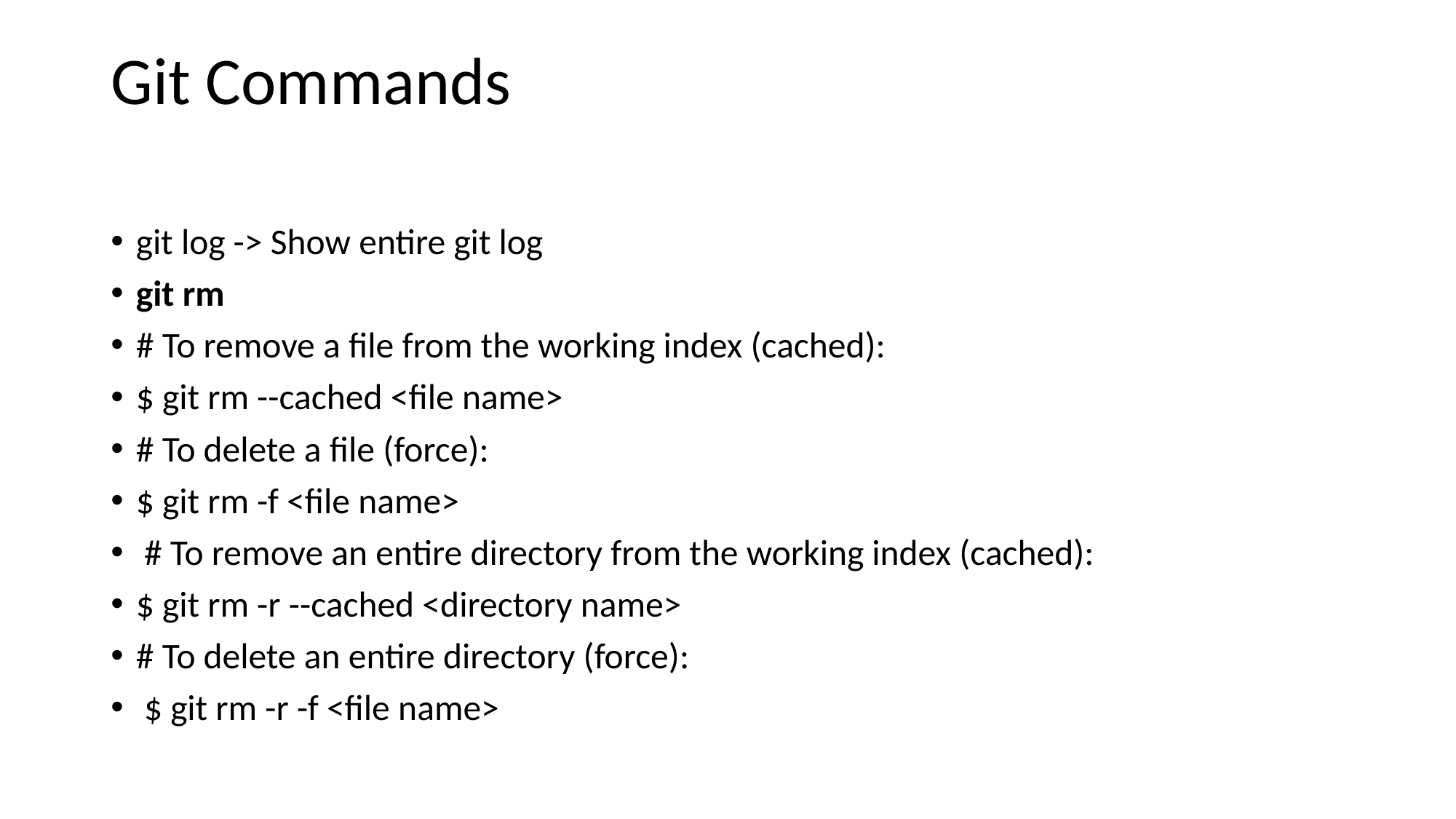

# Git Commands
git log -> Show entire git log
git rm
# To remove a file from the working index (cached):
$ git rm --cached <file name>
# To delete a file (force):
$ git rm -f <file name>
 # To remove an entire directory from the working index (cached):
$ git rm -r --cached <directory name>
# To delete an entire directory (force):
 $ git rm -r -f <file name>